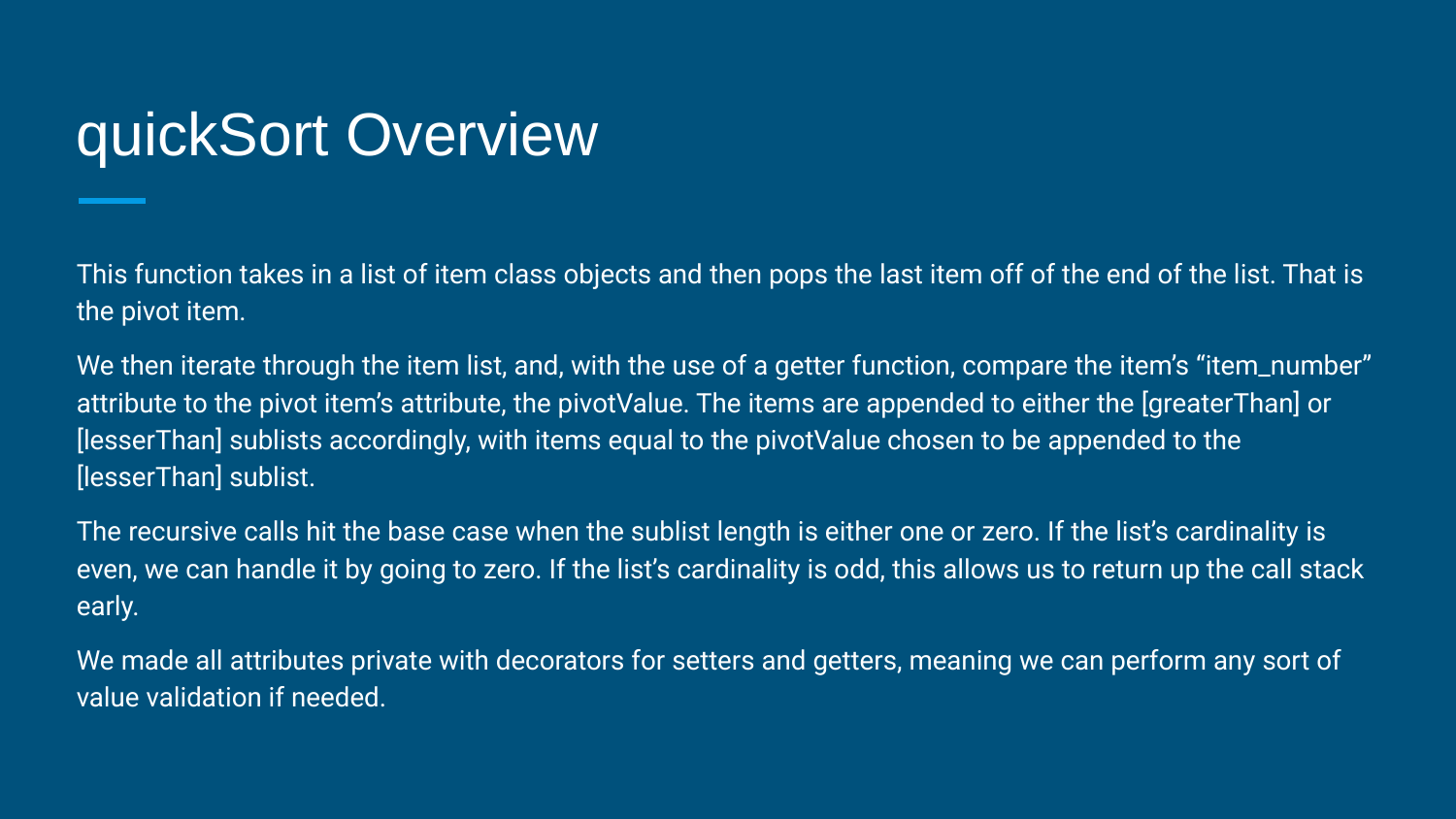

# quickSort Overview
This function takes in a list of item class objects and then pops the last item off of the end of the list. That is the pivot item.
We then iterate through the item list, and, with the use of a getter function, compare the item’s “item_number” attribute to the pivot item’s attribute, the pivotValue. The items are appended to either the [greaterThan] or [lesserThan] sublists accordingly, with items equal to the pivotValue chosen to be appended to the [lesserThan] sublist.
The recursive calls hit the base case when the sublist length is either one or zero. If the list’s cardinality is even, we can handle it by going to zero. If the list’s cardinality is odd, this allows us to return up the call stack early.
We made all attributes private with decorators for setters and getters, meaning we can perform any sort of value validation if needed.